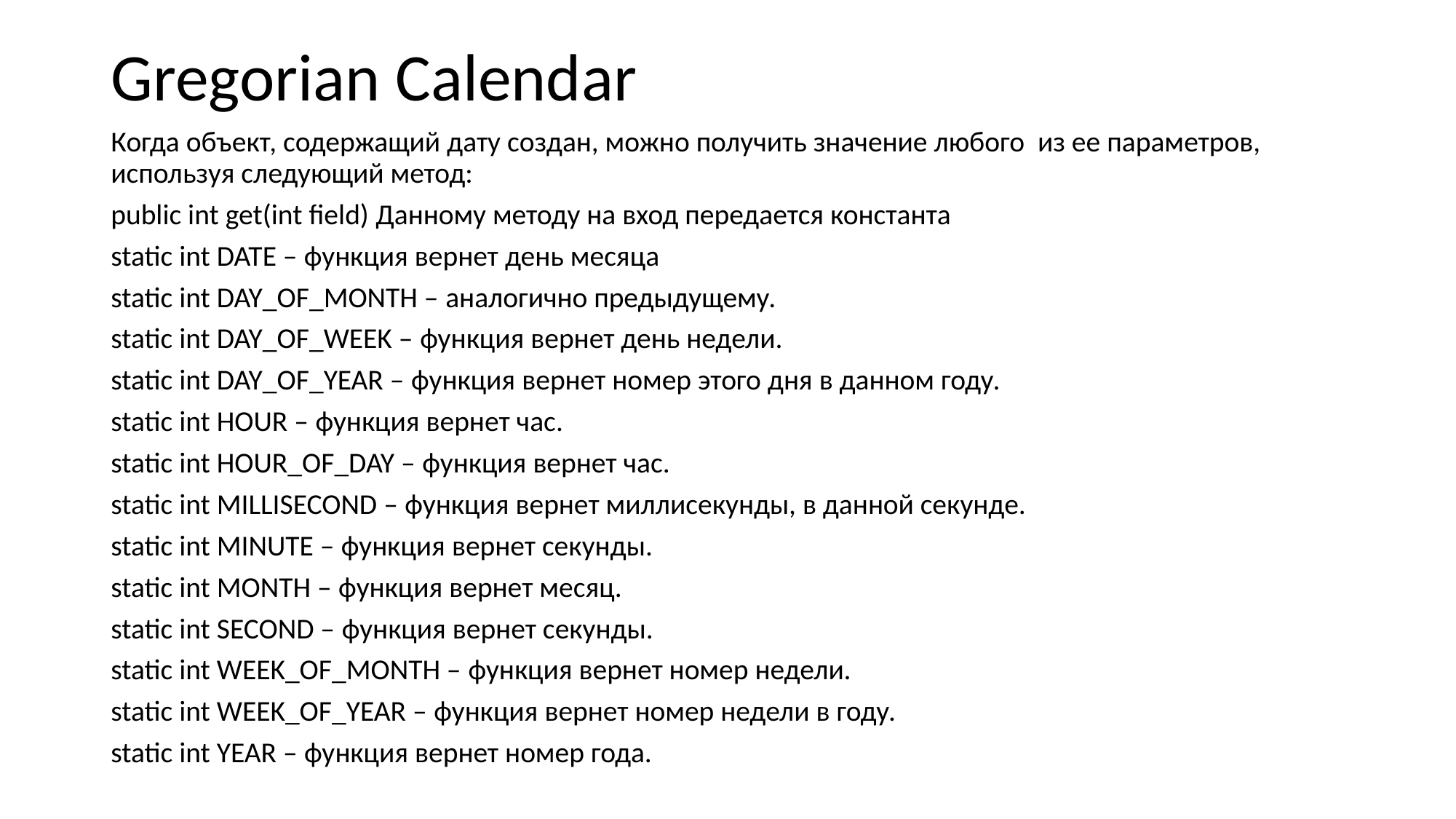

# Gregorian Calendar
Когда объект, содержащий дату создан, можно получить значение любого  из ее параметров, используя следующий метод:
public int get(int field) Данному методу на вход передается константа
static int DATE – функция вернет день месяца
static int DAY_OF_MONTH – аналогично предыдущему.
static int DAY_OF_WEEK – функция вернет день недели.
static int DAY_OF_YEAR – функция вернет номер этого дня в данном году.
static int HOUR – функция вернет час.
static int HOUR_OF_DAY – функция вернет час.
static int MILLISECOND – функция вернет миллисекунды, в данной секунде.
static int MINUTE – функция вернет секунды.
static int MONTH – функция вернет месяц.
static int SECOND – функция вернет секунды.
static int WEEK_OF_MONTH – функция вернет номер недели.
static int WEEK_OF_YEAR – функция вернет номер недели в году.
static int YEAR – функция вернет номер года.